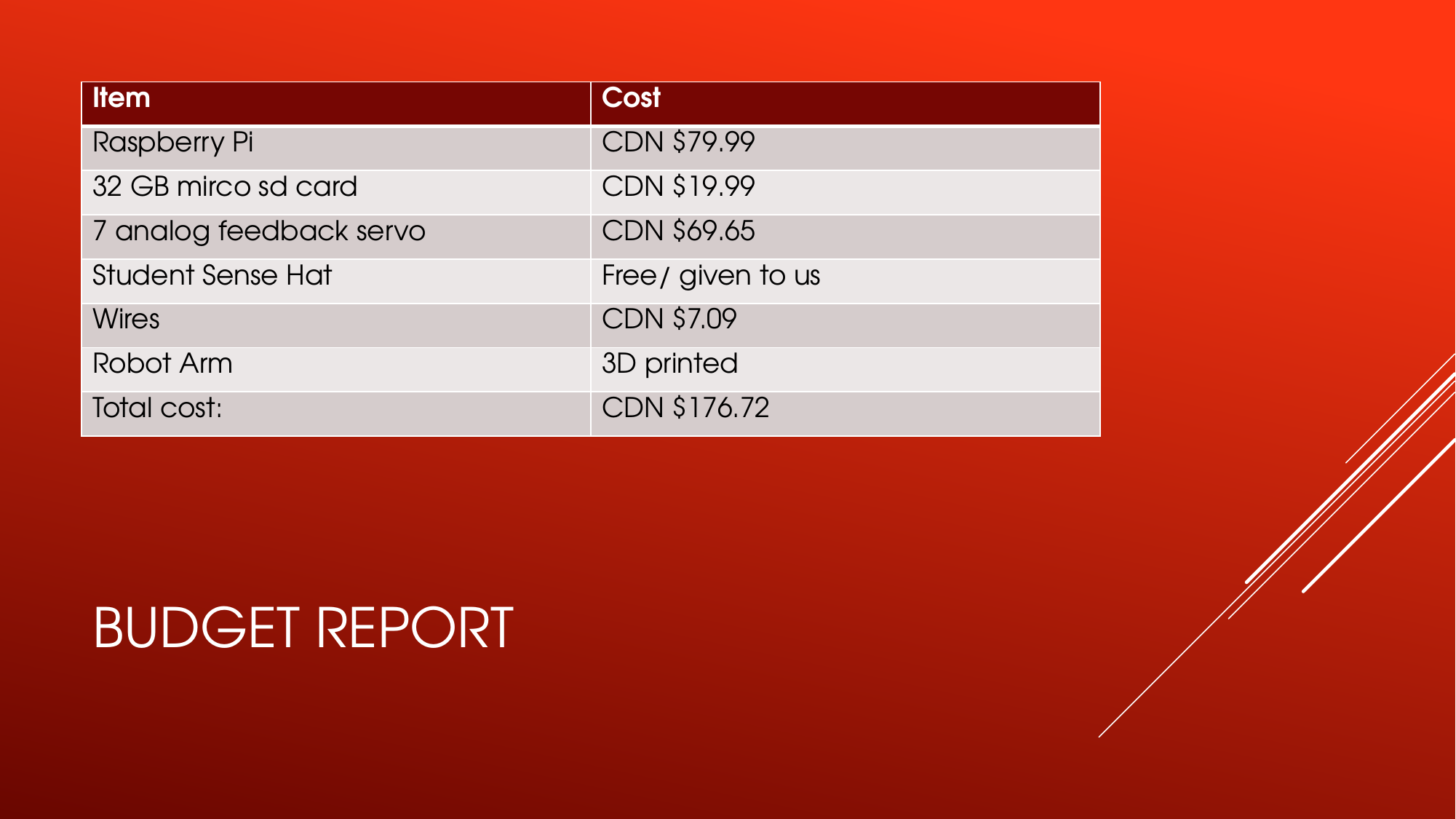

| Item | Cost |
| --- | --- |
| Raspberry Pi | CDN $79.99 |
| 32 GB mirco sd card | CDN $19.99 |
| 7 analog feedback servo | CDN $69.65 |
| Student Sense Hat | Free/ given to us |
| Wires | CDN $7.09 |
| Robot Arm | 3D printed |
| Total cost: | CDN $176.72 |
# Budget Report